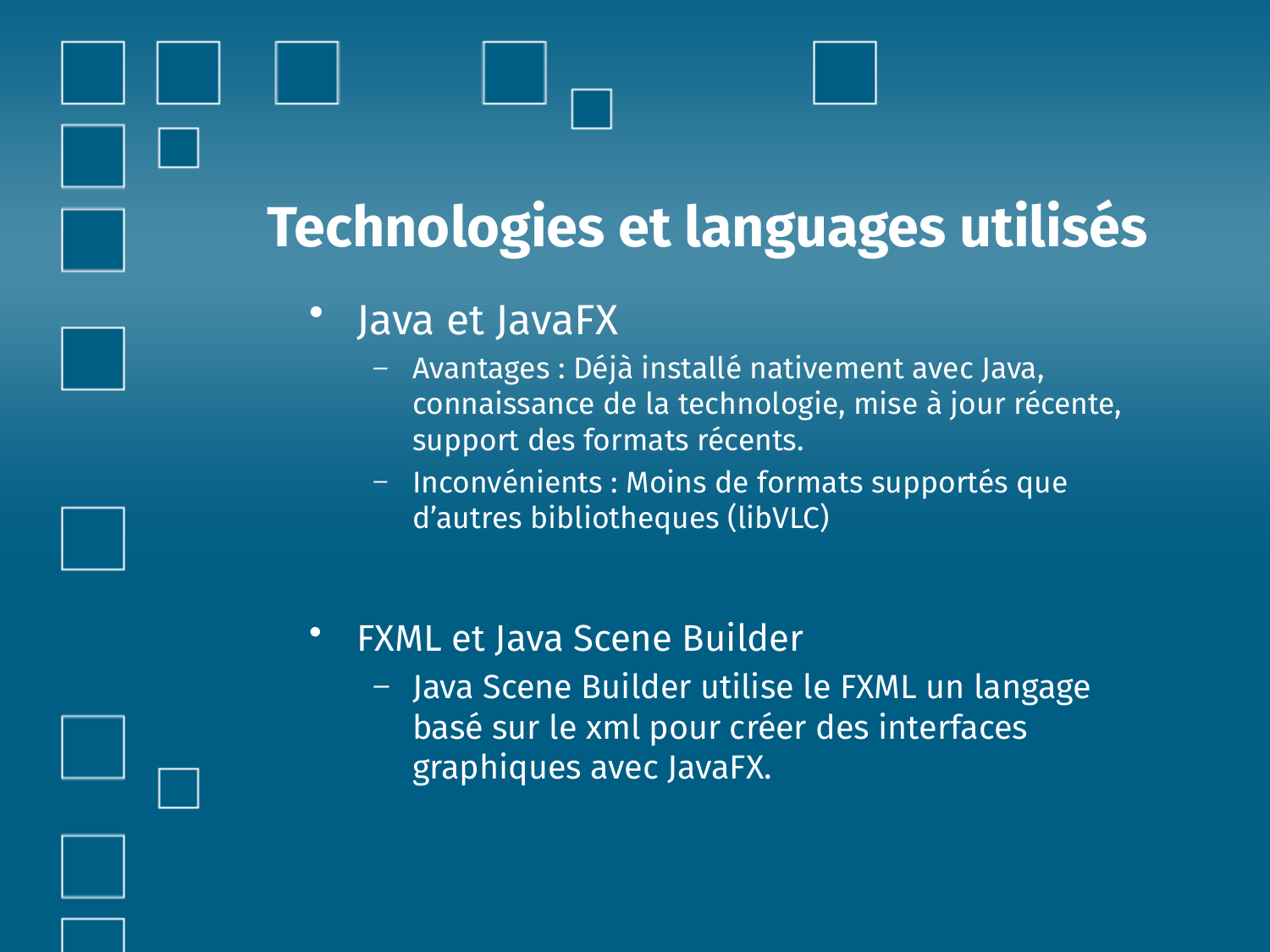

# Technologies et languages utilisés
Java et JavaFX
Avantages : Déjà installé nativement avec Java, connaissance de la technologie, mise à jour récente, support des formats récents.
Inconvénients : Moins de formats supportés que d’autres bibliotheques (libVLC)

FXML et Java Scene Builder
Java Scene Builder utilise le FXML un langage basé sur le xml pour créer des interfaces graphiques avec JavaFX.